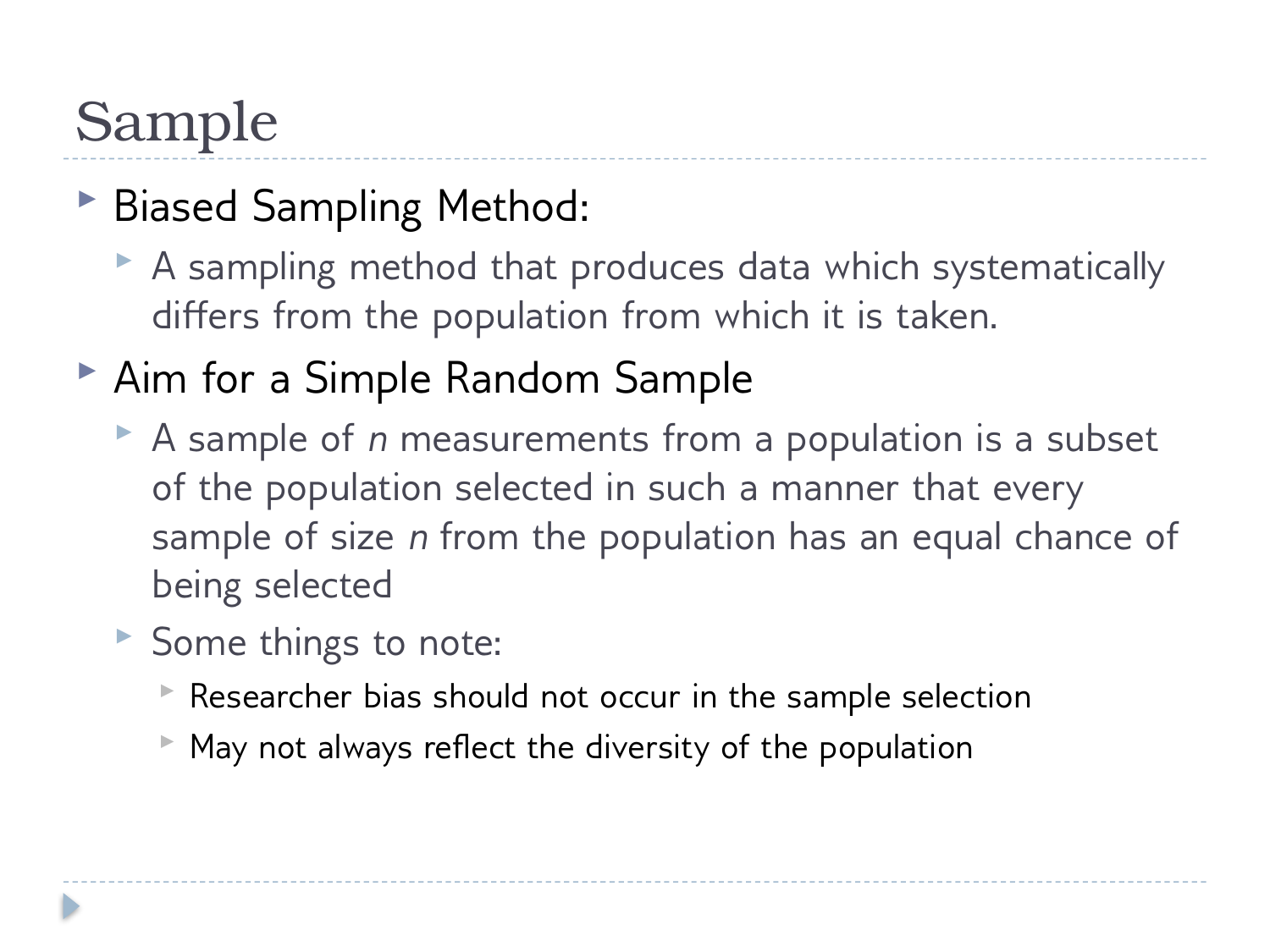

# Sample
Biased Sampling Method:
A sampling method that produces data which systematically differs from the population from which it is taken.
Aim for a Simple Random Sample
A sample of n measurements from a population is a subset of the population selected in such a manner that every sample of size n from the population has an equal chance of being selected
Some things to note:
Researcher bias should not occur in the sample selection
May not always reflect the diversity of the population